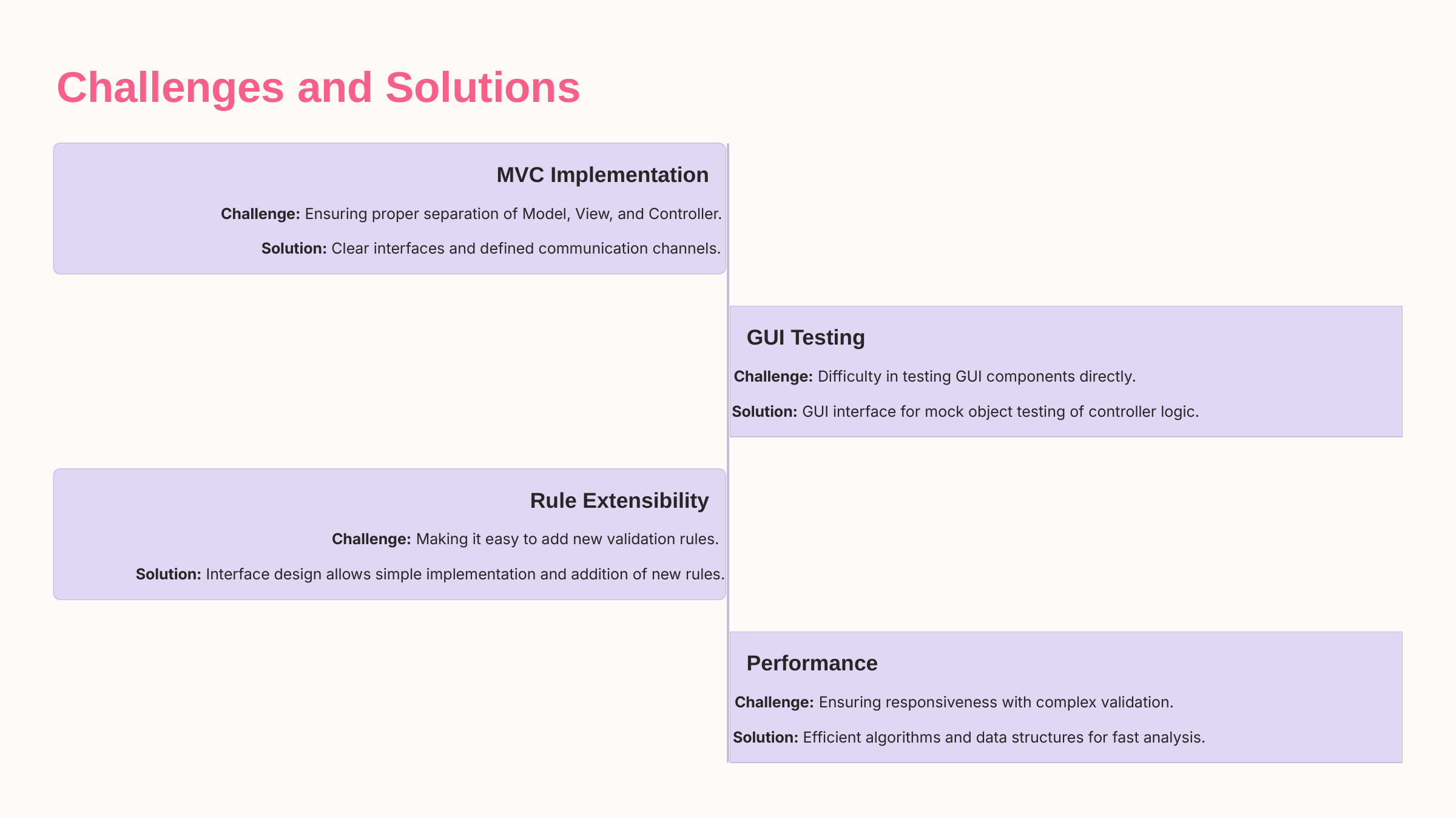

Challenges and Solutions

MVC Implementation
Challenge: Ensuring proper separation of Model, View, and Controller.
Solution: Clear interfaces and defined communication channels.

GUI Testing
Challenge: Difficulty in testing GUI components directly.
Solution: GUI interface for mock object testing of controller logic.

Rule Extensibility
Challenge: Making it easy to add new validation rules.
Solution: Interface design allows simple implementation and addition of new rules.

Performance
Challenge: Ensuring responsiveness with complex validation.
Solution: Efficient algorithms and data structures for fast analysis.